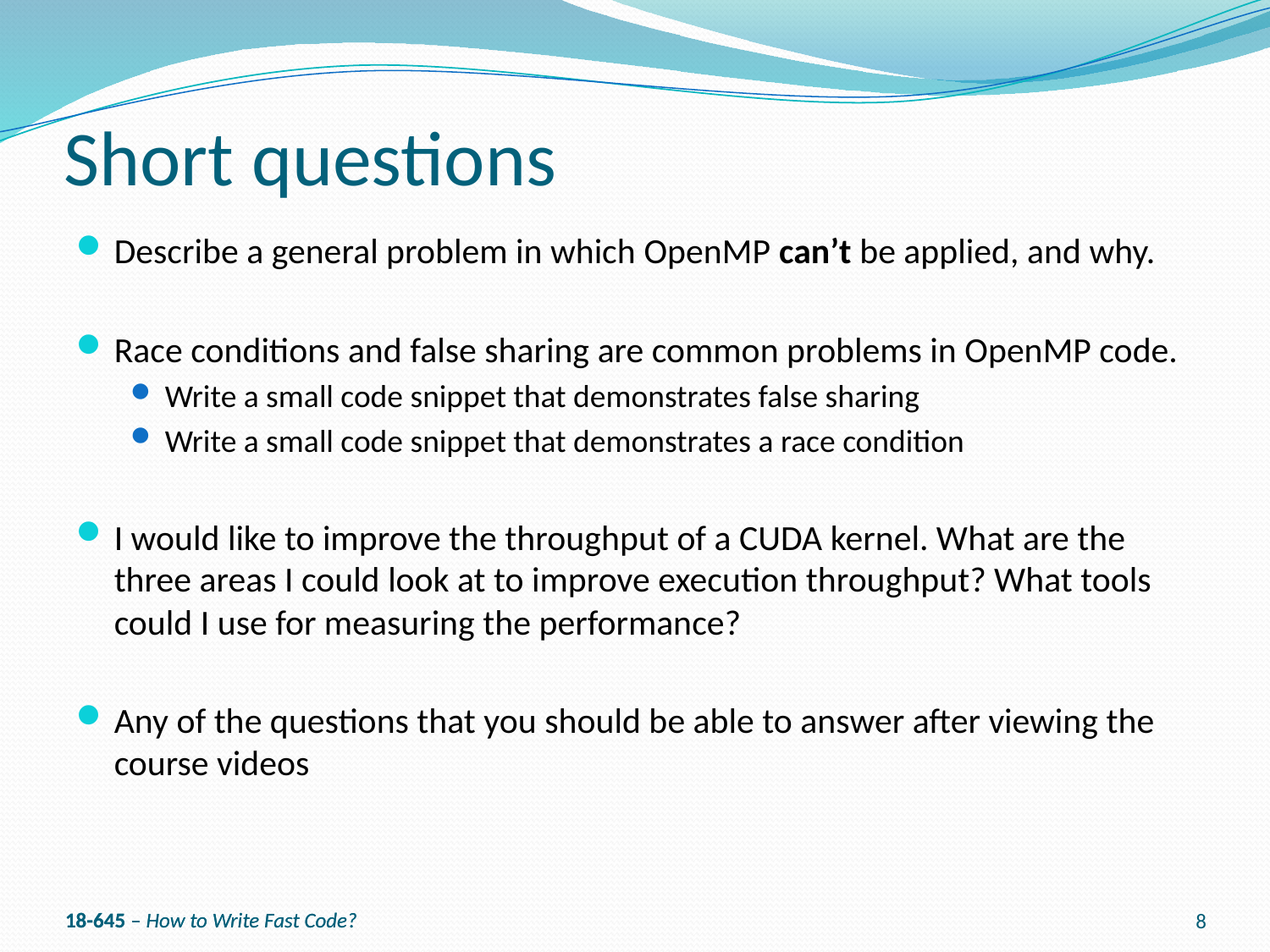

# Short questions
Describe a general problem in which OpenMP can’t be applied, and why.

Race conditions and false sharing are common problems in OpenMP code.
Write a small code snippet that demonstrates false sharing
Write a small code snippet that demonstrates a race condition

I would like to improve the throughput of a CUDA kernel. What are the three areas I could look at to improve execution throughput? What tools could I use for measuring the performance?

Any of the questions that you should be able to answer after viewing the course videos